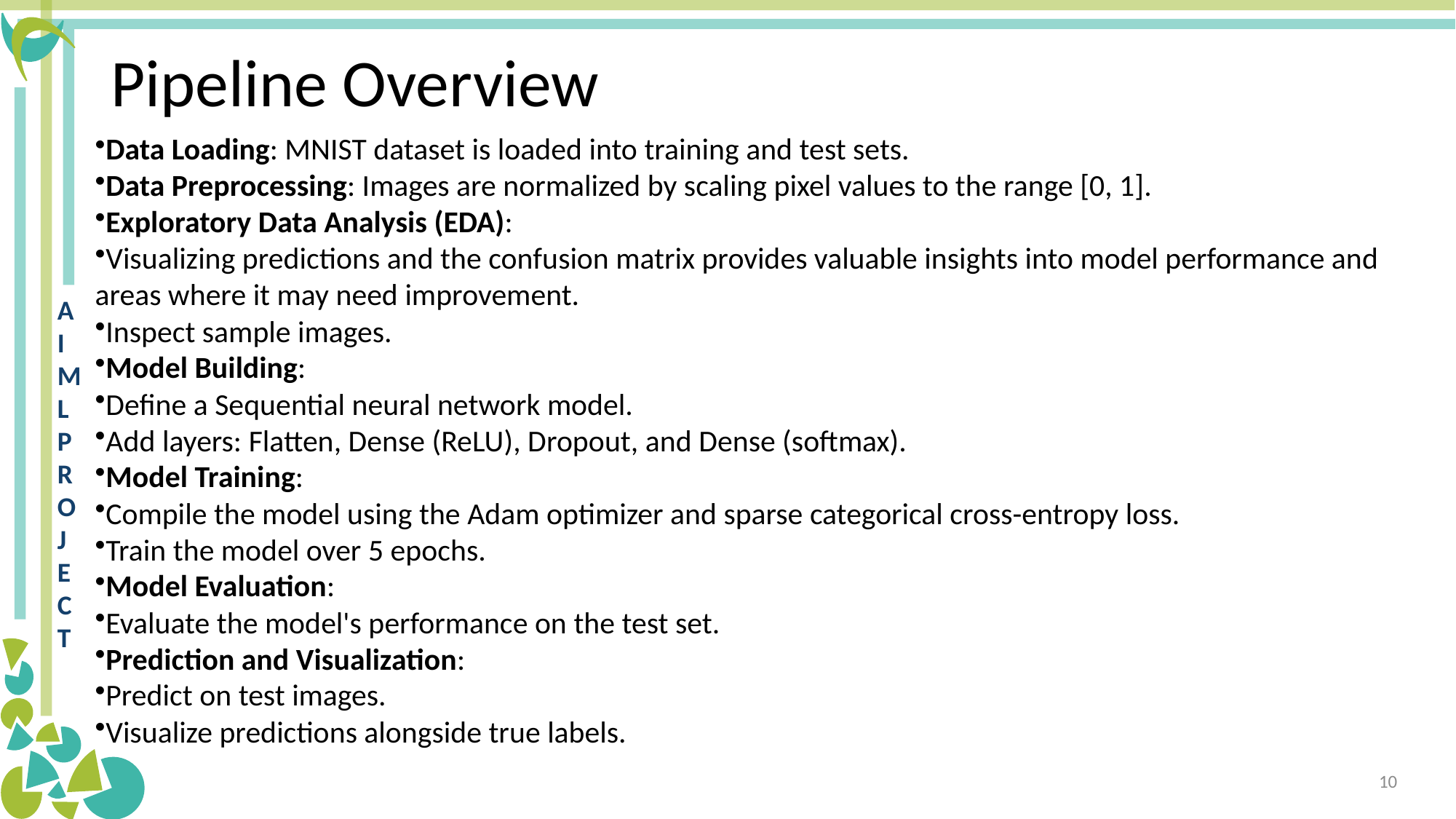

# Pipeline Overview
Data Loading: MNIST dataset is loaded into training and test sets.
Data Preprocessing: Images are normalized by scaling pixel values to the range [0, 1].
Exploratory Data Analysis (EDA):
Visualizing predictions and the confusion matrix provides valuable insights into model performance and areas where it may need improvement.
Inspect sample images.
Model Building:
Define a Sequential neural network model.
Add layers: Flatten, Dense (ReLU), Dropout, and Dense (softmax).
Model Training:
Compile the model using the Adam optimizer and sparse categorical cross-entropy loss.
Train the model over 5 epochs.
Model Evaluation:
Evaluate the model's performance on the test set.
Prediction and Visualization:
Predict on test images.
Visualize predictions alongside true labels.

10